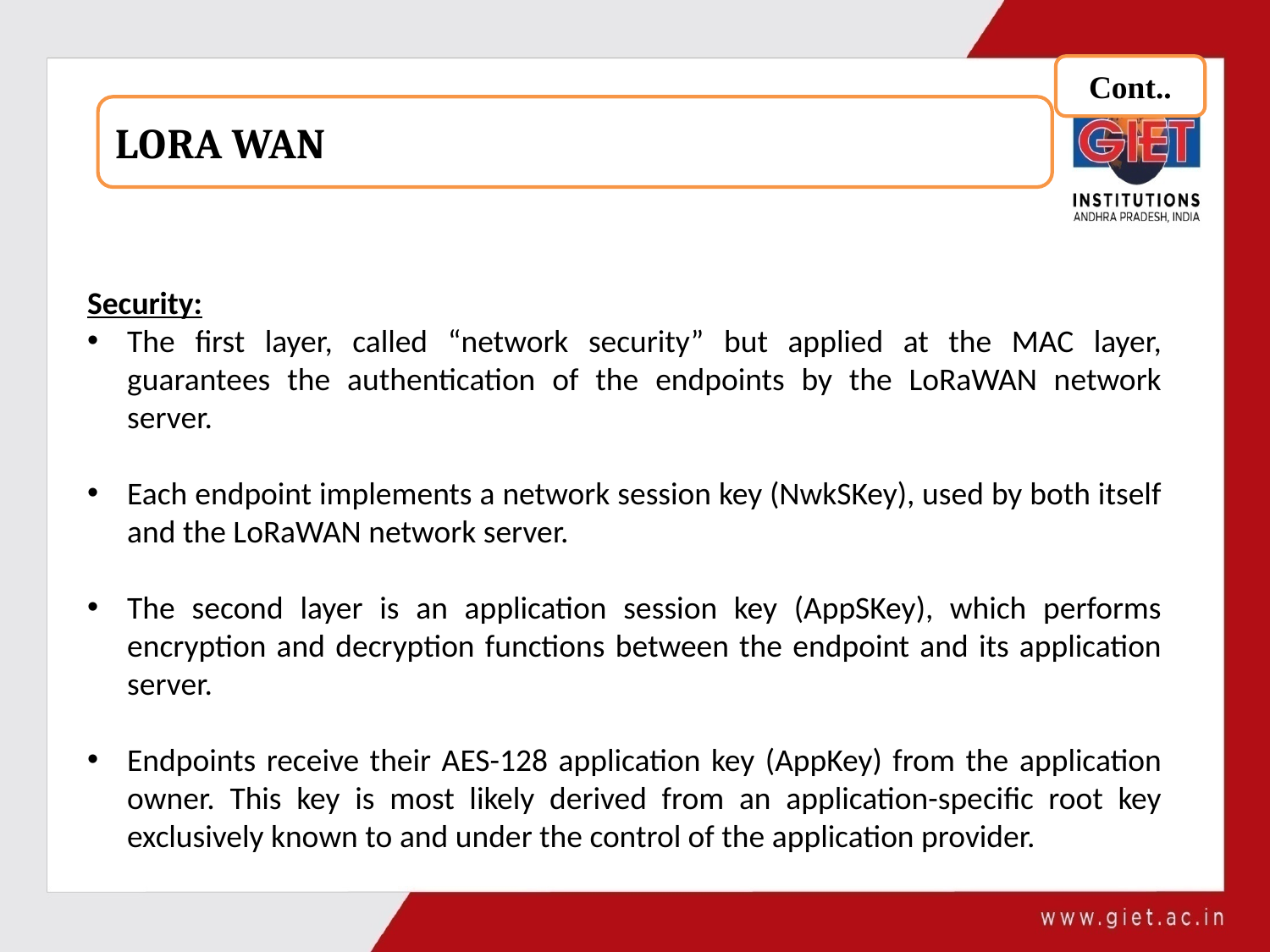

Cont..
LORA WAN
Security:
The first layer, called “network security” but applied at the MAC layer, guarantees the authentication of the endpoints by the LoRaWAN network server.

Each endpoint implements a network session key (NwkSKey), used by both itself and the LoRaWAN network server.

The second layer is an application session key (AppSKey), which performs encryption and decryption functions between the endpoint and its application server.

Endpoints receive their AES-128 application key (AppKey) from the application owner. This key is most likely derived from an application-specific root key exclusively known to and under the control of the application provider.